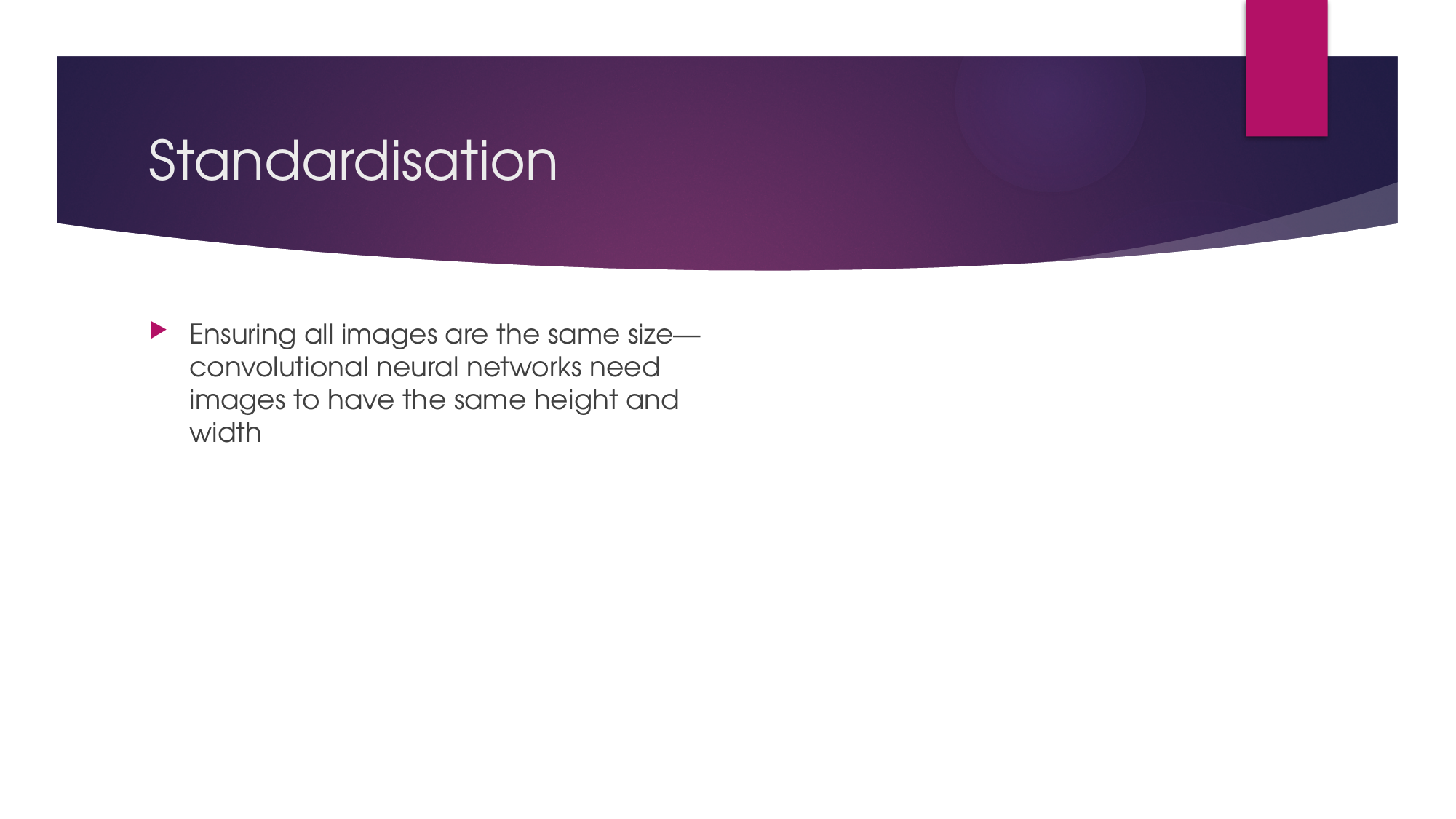

# Standardisation
Ensuring all images are the same size—convolutional neural networks need images to have the same height and width